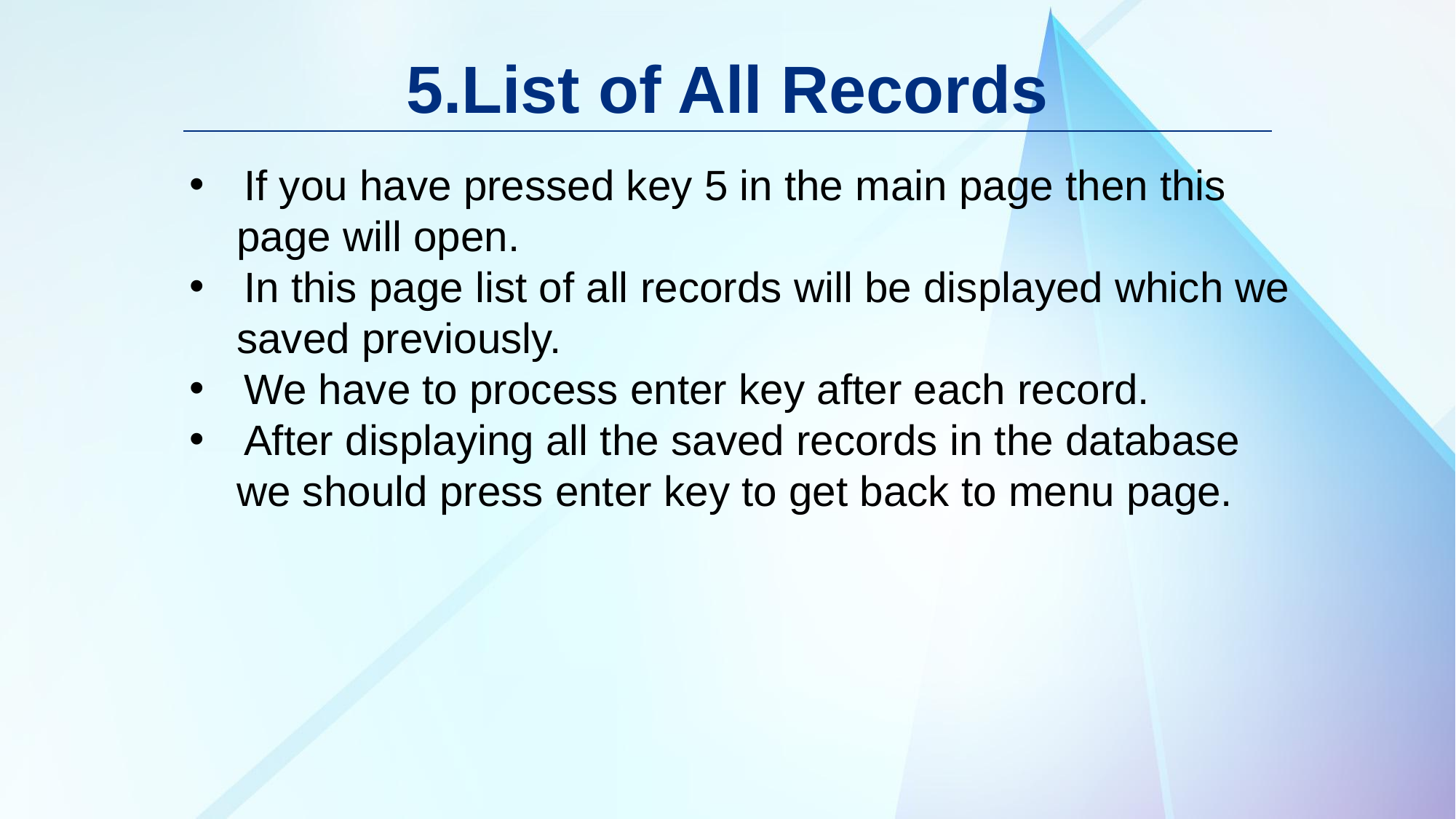

# 5.List of All Records
If you have pressed key 5 in the main page then this
    page will open.
In this page list of all records will be displayed which we
    saved previously.
We have to process enter key after each record.
After displaying all the saved records in the database
    we should press enter key to get back to menu page.